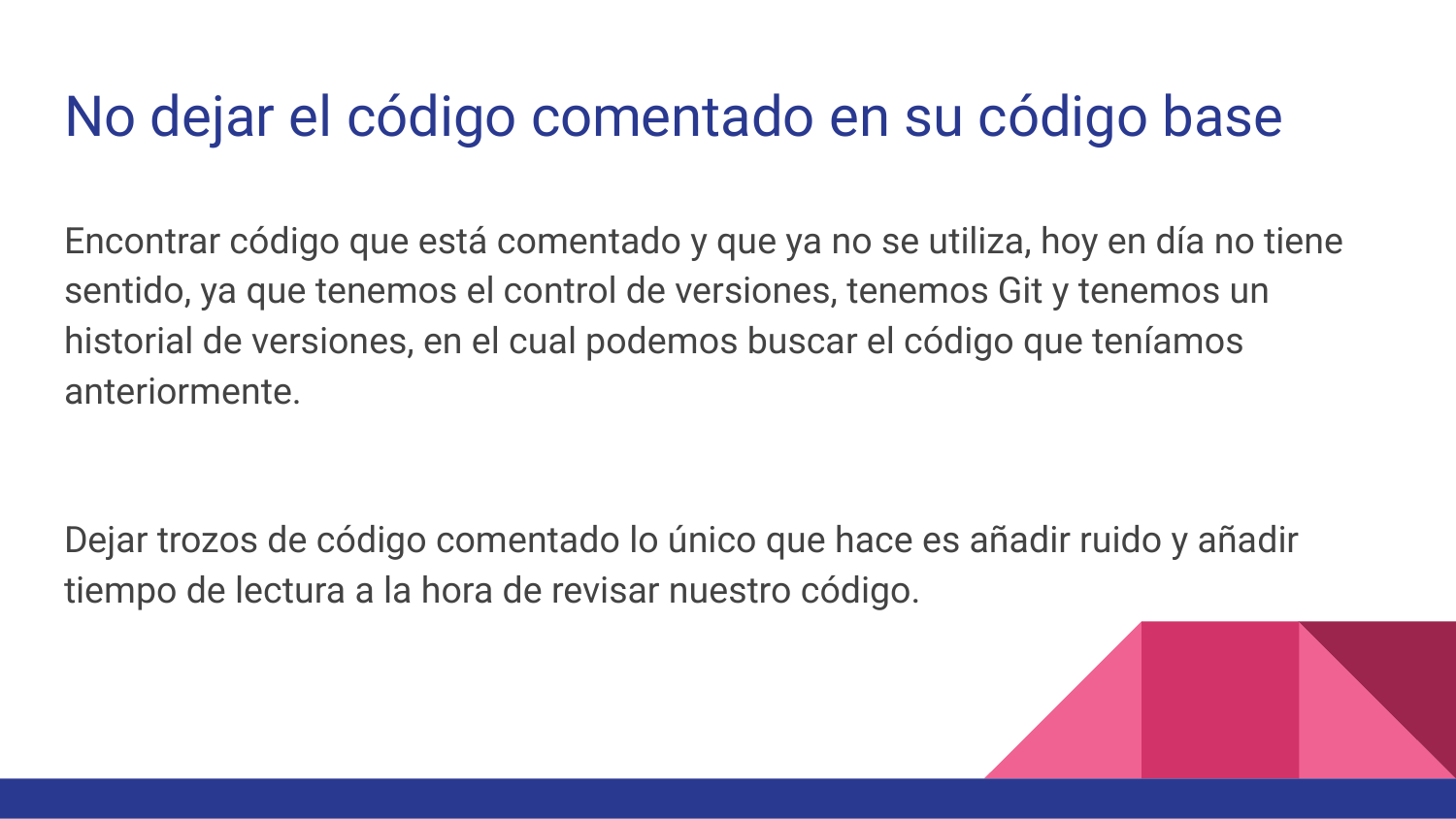

# No dejar el código comentado en su código base

Encontrar código que está comentado y que ya no se utiliza, hoy en día no tiene sentido, ya que tenemos el control de versiones, tenemos Git y tenemos un historial de versiones, en el cual podemos buscar el código que teníamos anteriormente.

Dejar trozos de código comentado lo único que hace es añadir ruido y añadir tiempo de lectura a la hora de revisar nuestro código.